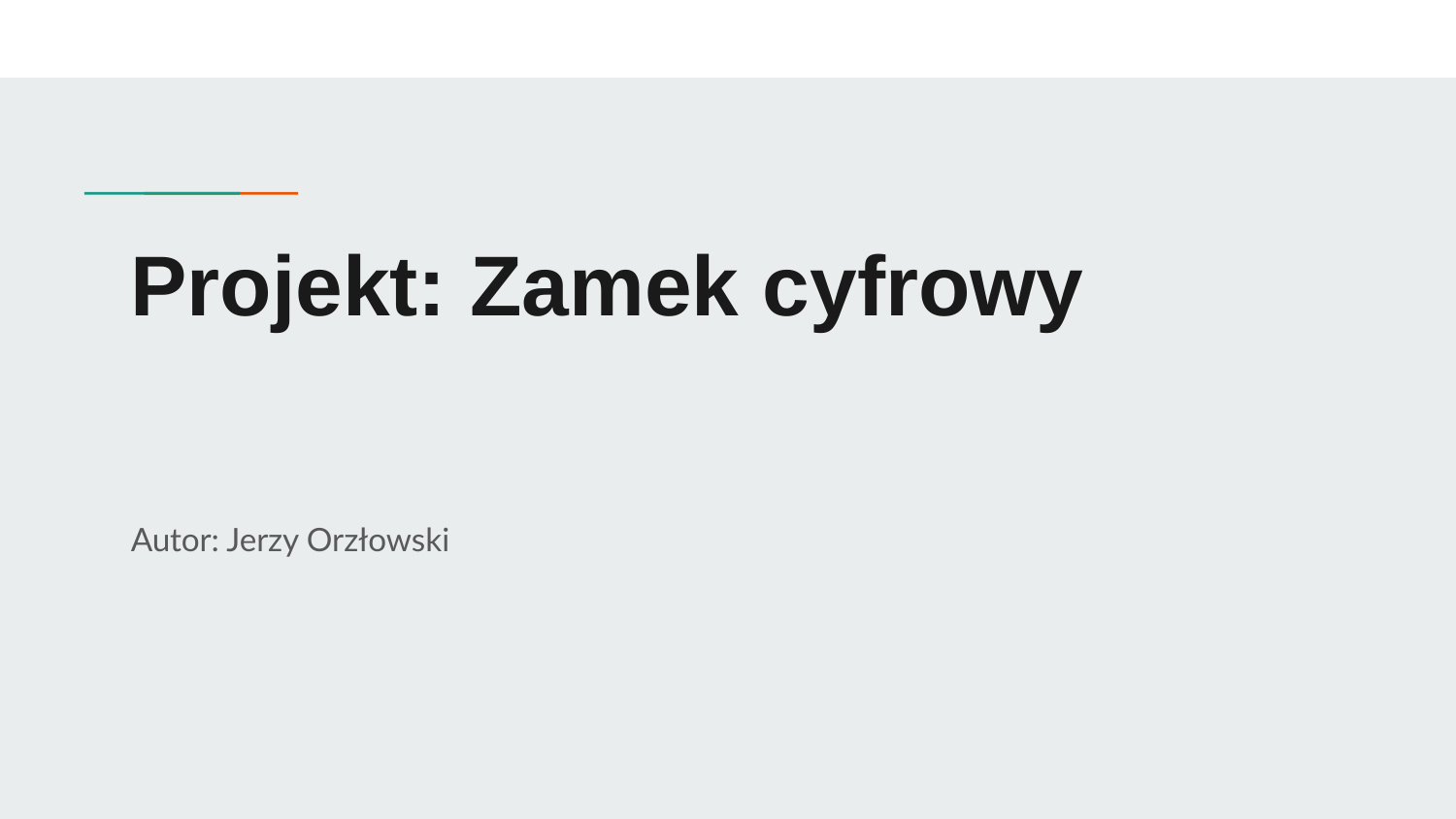

# Projekt: Zamek cyfrowy

Autor: Jerzy Orzłowski